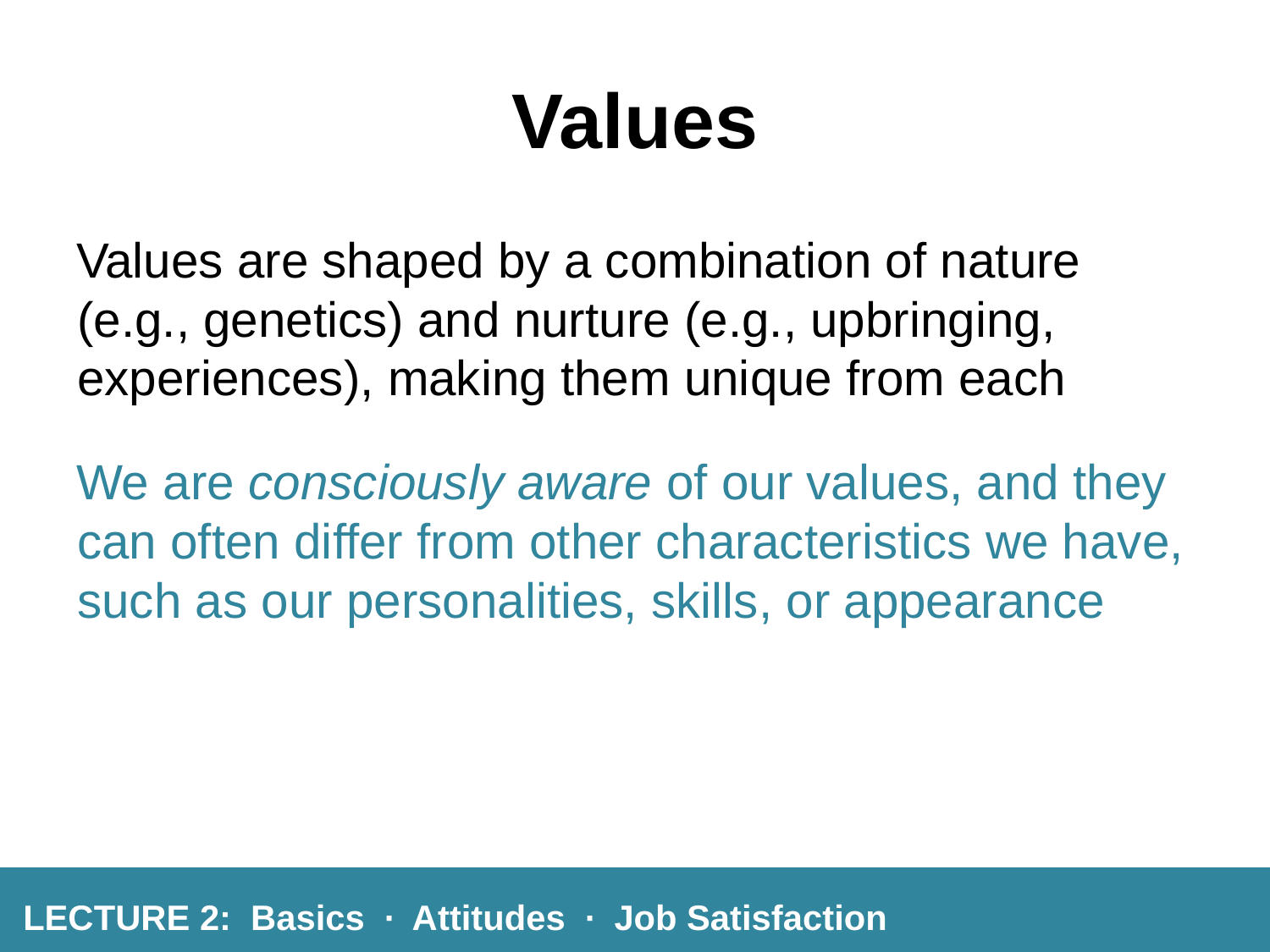

# Values
Values are shaped by a combination of nature (e.g., genetics) and nurture (e.g., upbringing, experiences), making them unique from each

We are consciously aware of our values, and they can often differ from other characteristics we have, such as our personalities, skills, or appearance
LECTURE 2:  Basics  ∙  Attitudes  ∙  Job Satisfaction